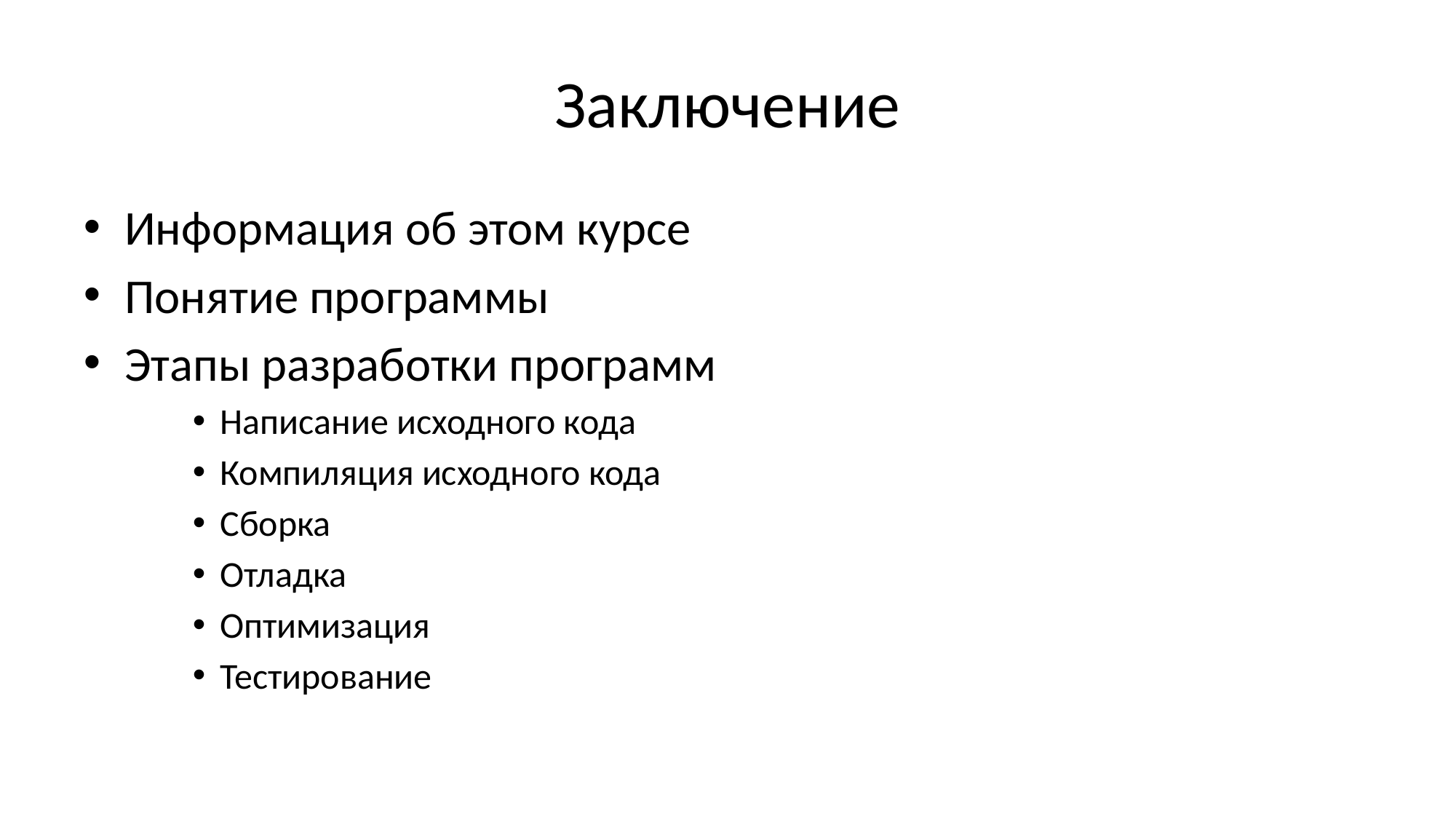

# Заключение
Информация об этом курсе
Понятие программы
Этапы разработки программ
Написание исходного кода
Компиляция исходного кода
Сборка
Отладка
Оптимизация
Тестирование